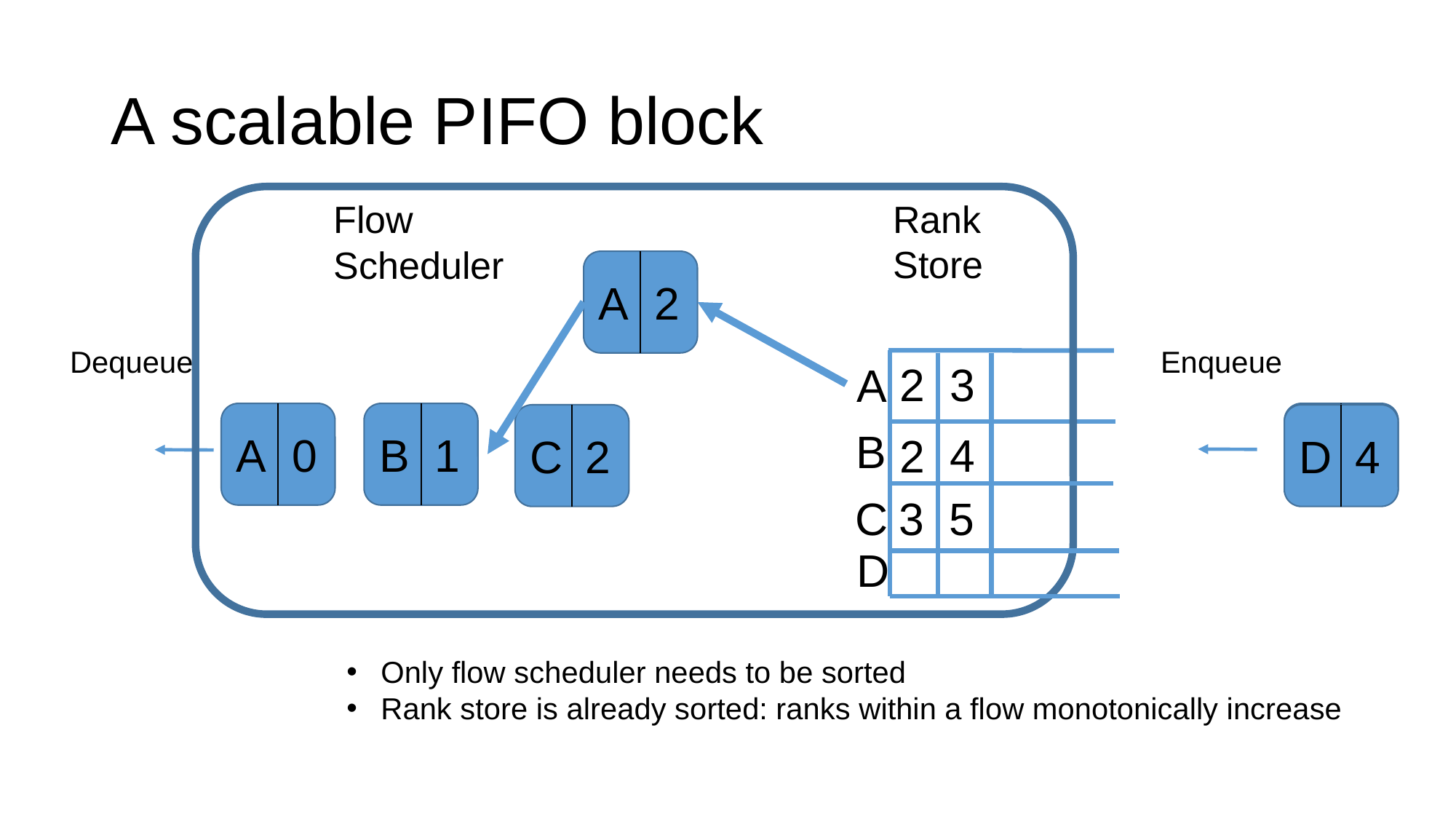

# A scalable PIFO block

Rank
Store
Flow Scheduler

A
2

Dequeue

Enqueue
3
2
A

A
0

B
1

C
2

D
4
B
C
6
4
2
5
C
3
D
Only flow scheduler needs to be sorted
Rank store is already sorted: ranks within a flow monotonically increase